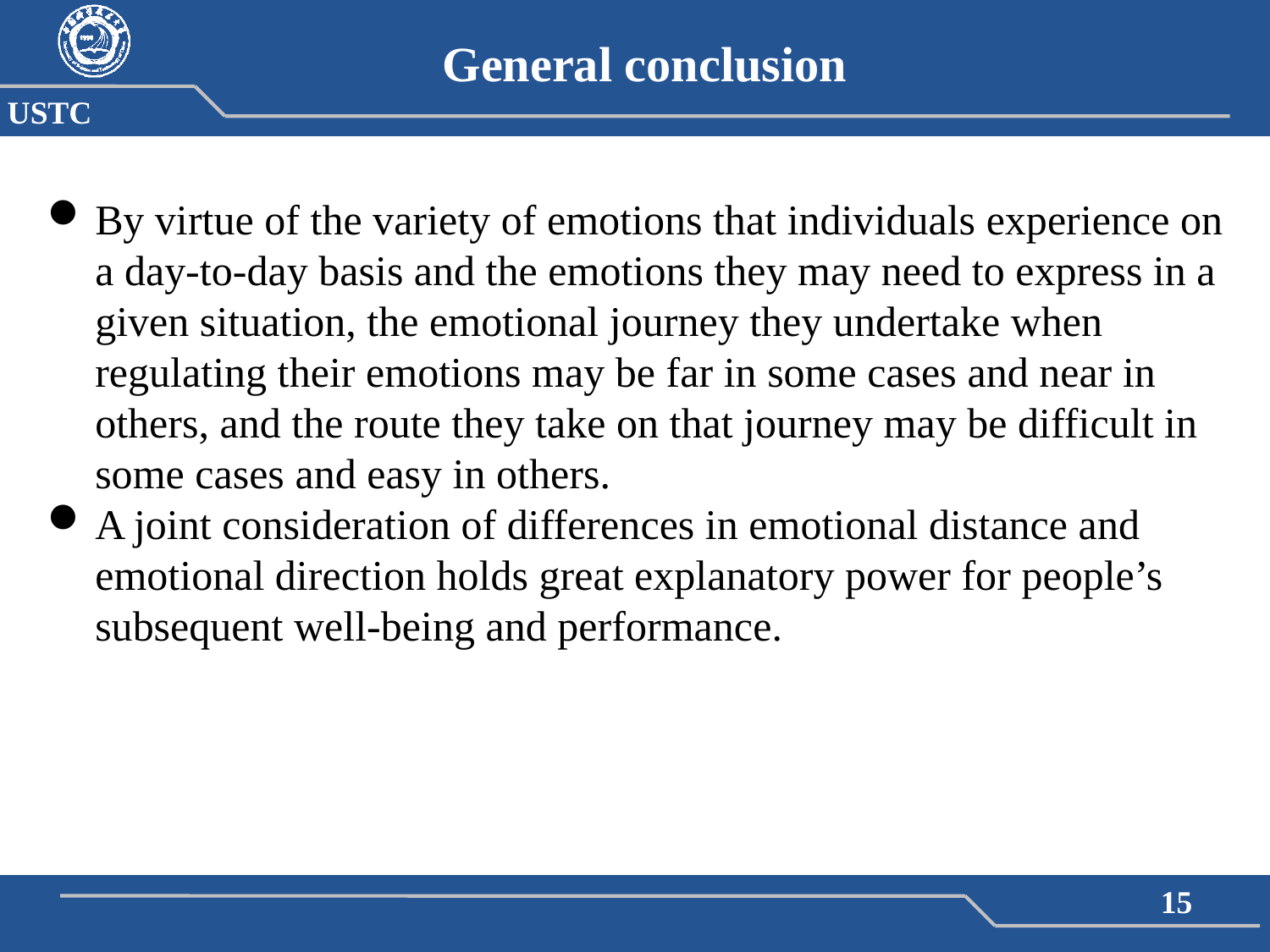

General conclusion
By virtue of the variety of emotions that individuals experience on a day-to-day basis and the emotions they may need to express in a given situation, the emotional journey they undertake when regulating their emotions may be far in some cases and near in others, and the route they take on that journey may be difficult in some cases and easy in others.
A joint consideration of differences in emotional distance and emotional direction holds great explanatory power for people’s subsequent well-being and performance.

15